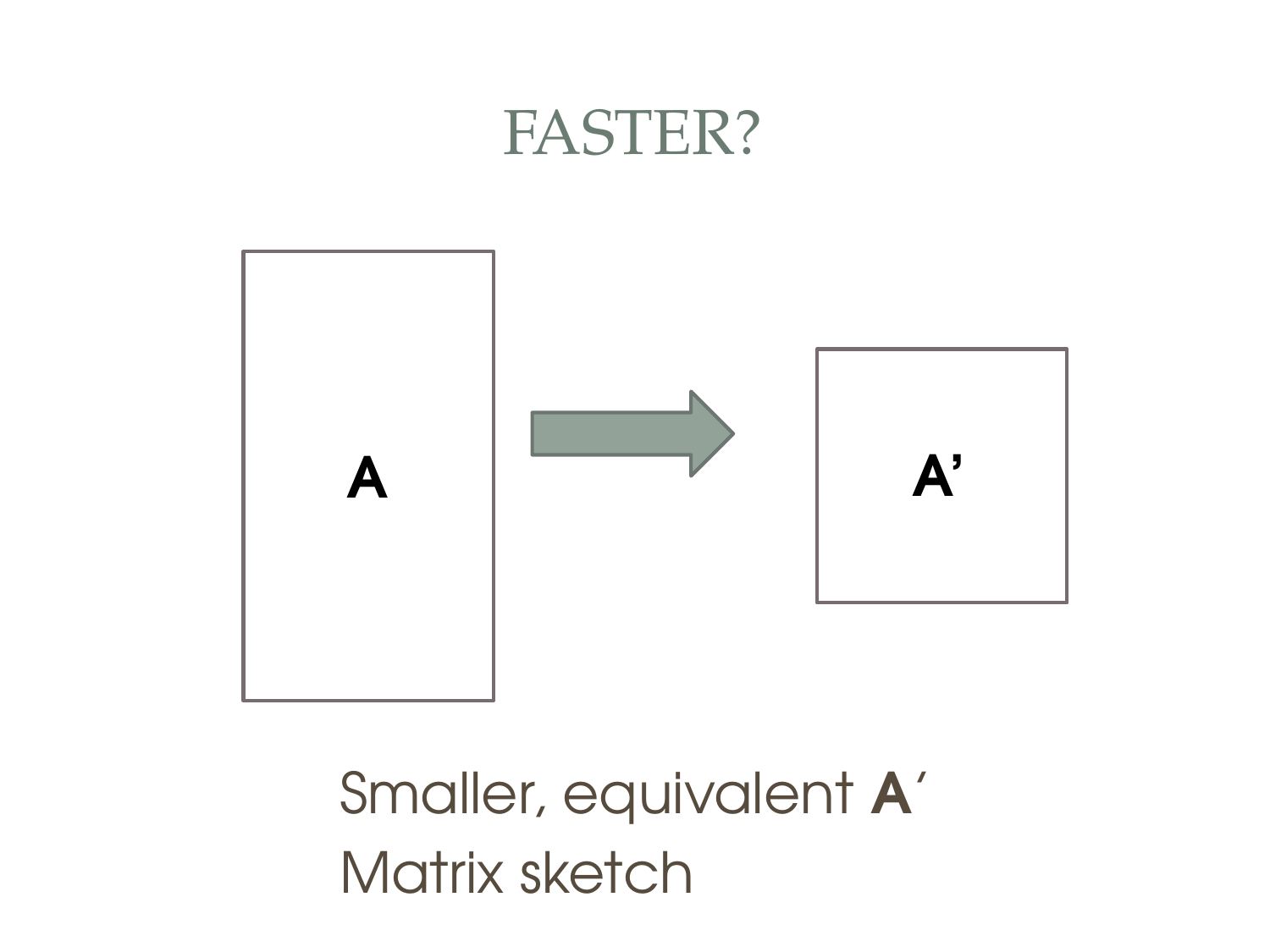

# Faster?

A’
A
Smaller, equivalent A’
Matrix sketch